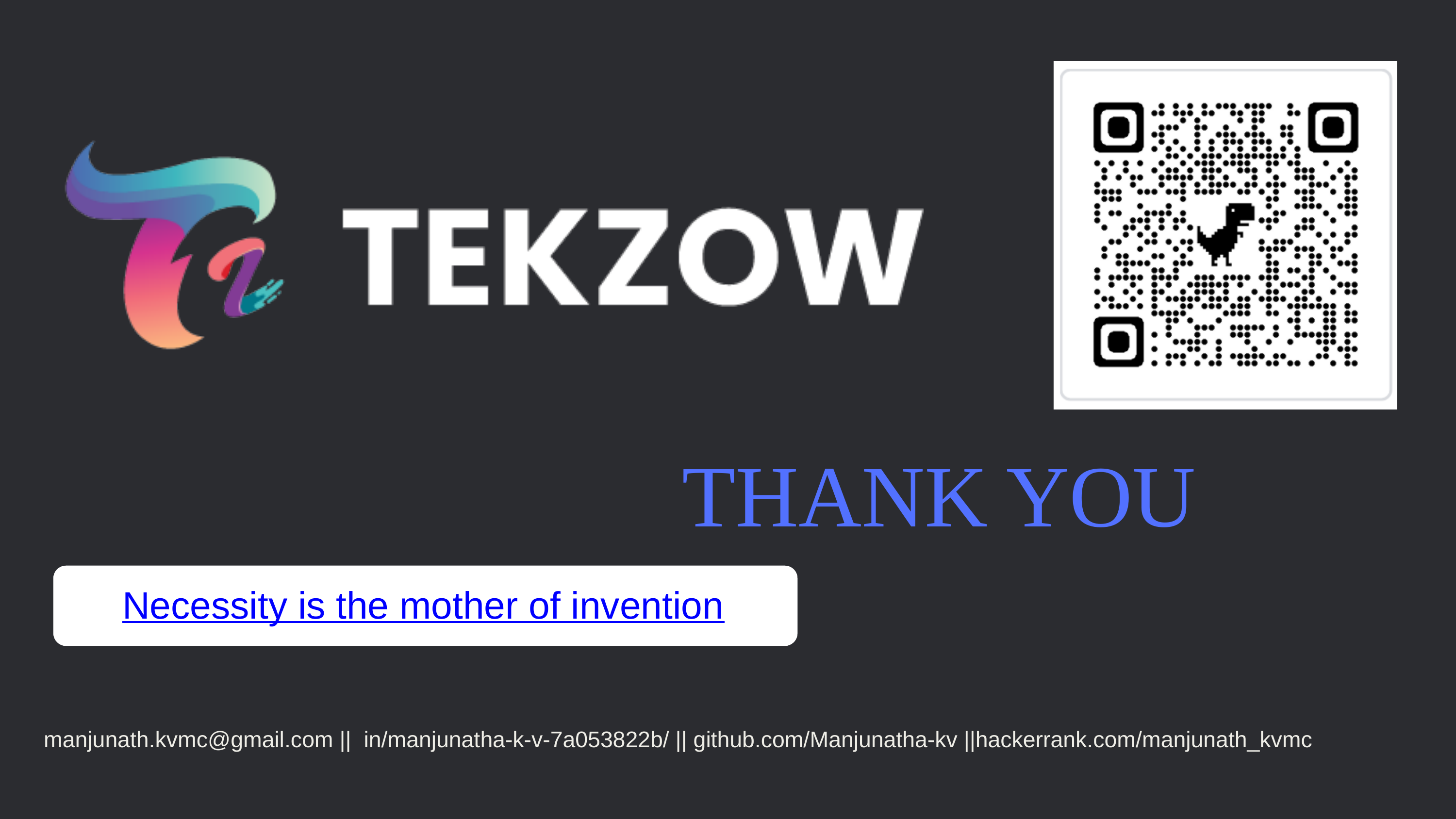

THANK YOU

Necessity is the mother of invention

manjunath.kvmc@gmail.com ||  in/manjunatha-k-v-7a053822b/ || github.com/Manjunatha-kv ||hackerrank.com/manjunath_kvmc